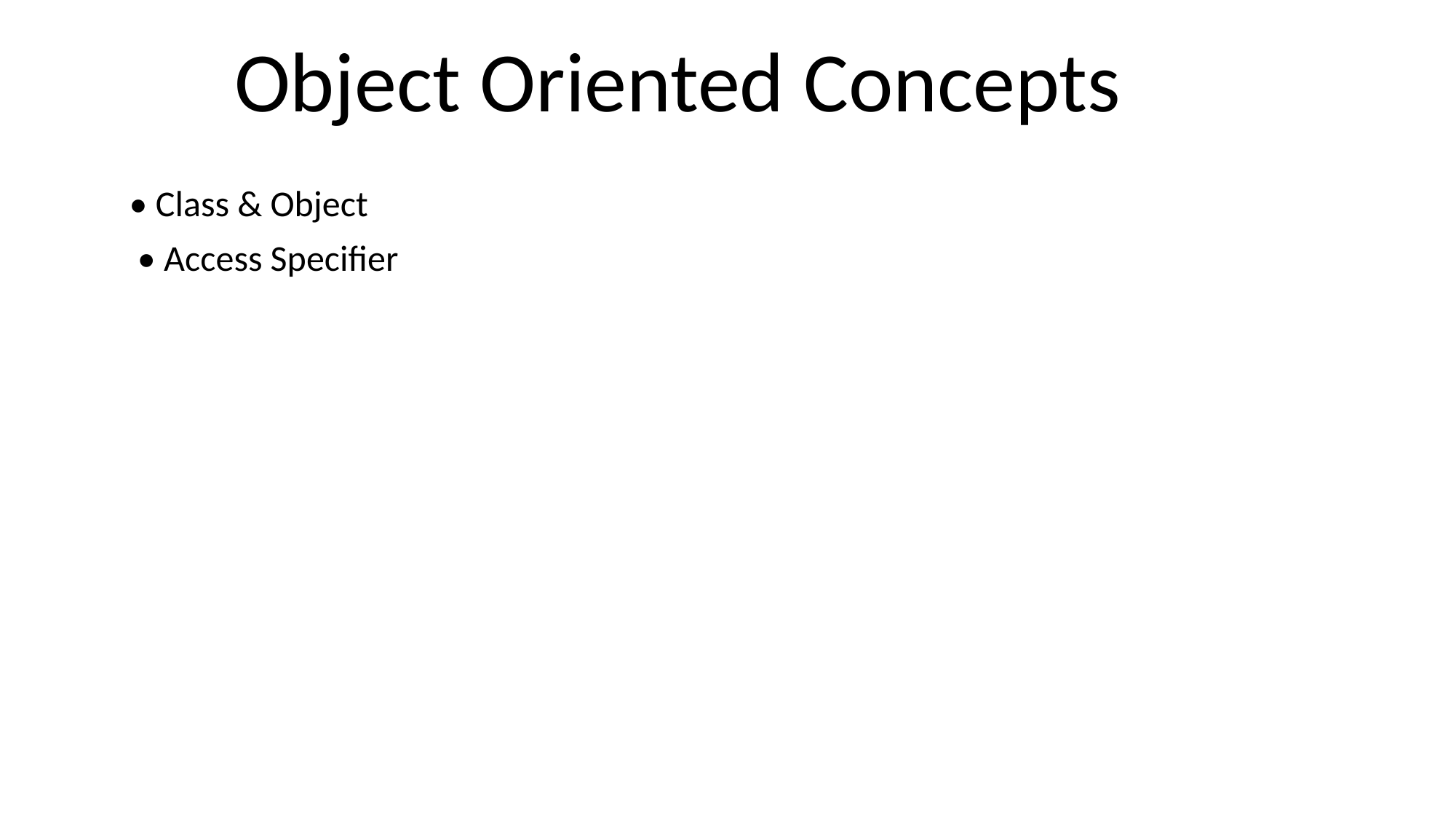

# Object Oriented Concepts
• Class & Object
 • Access Specifier